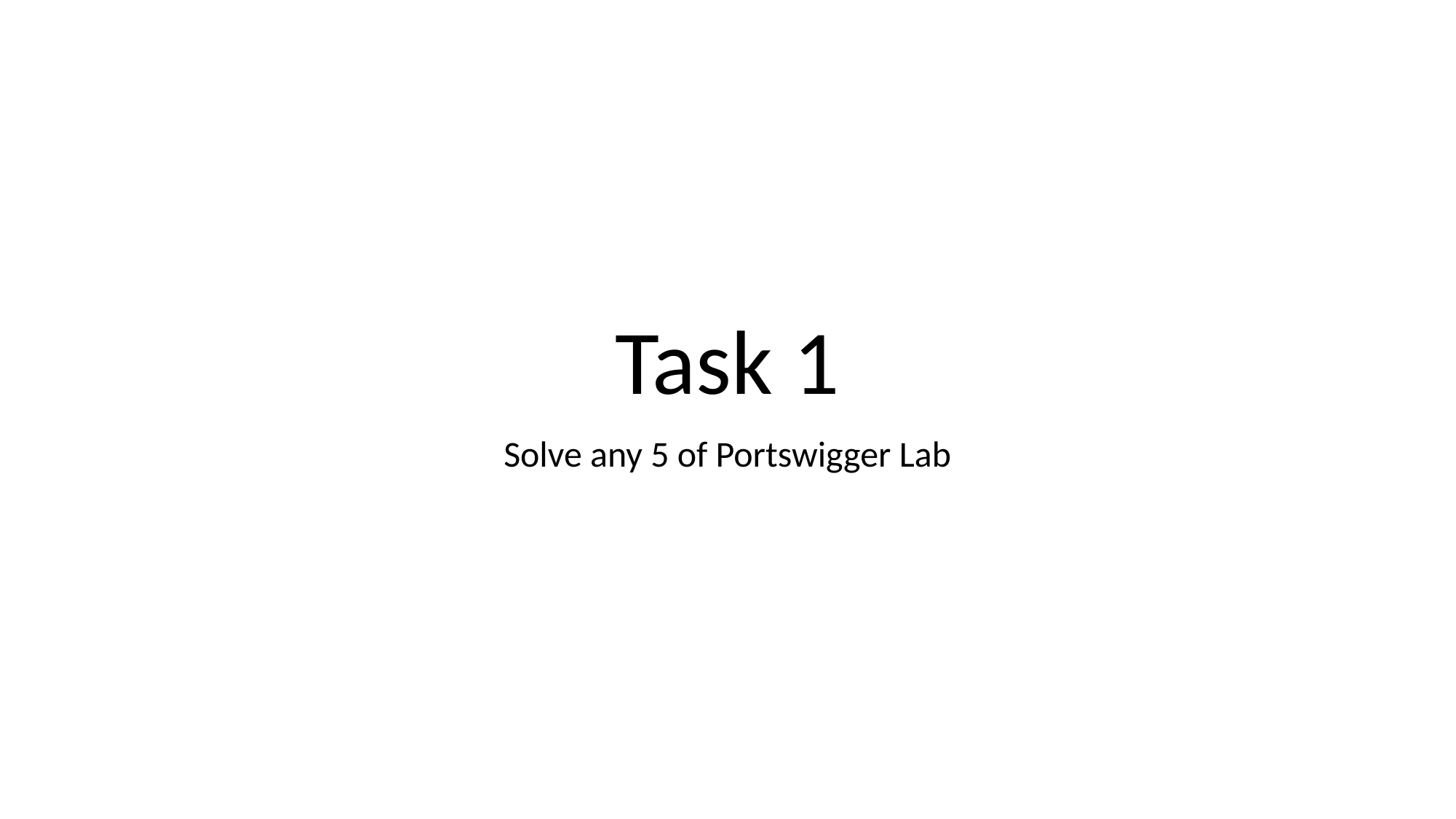

# Task 1
Solve any 5 of Portswigger Lab